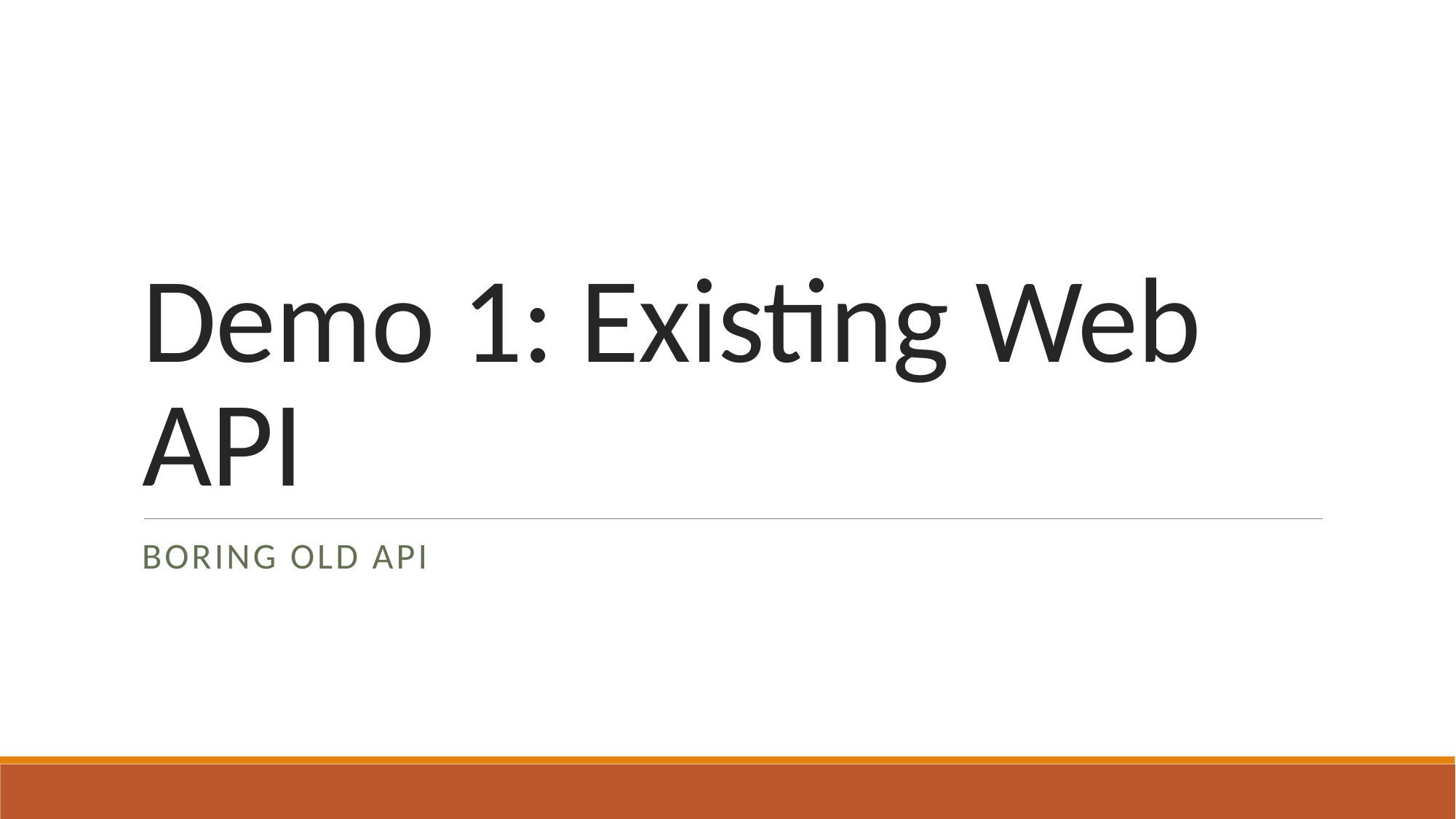

# Demo 1: Existing Web API
Boring old API